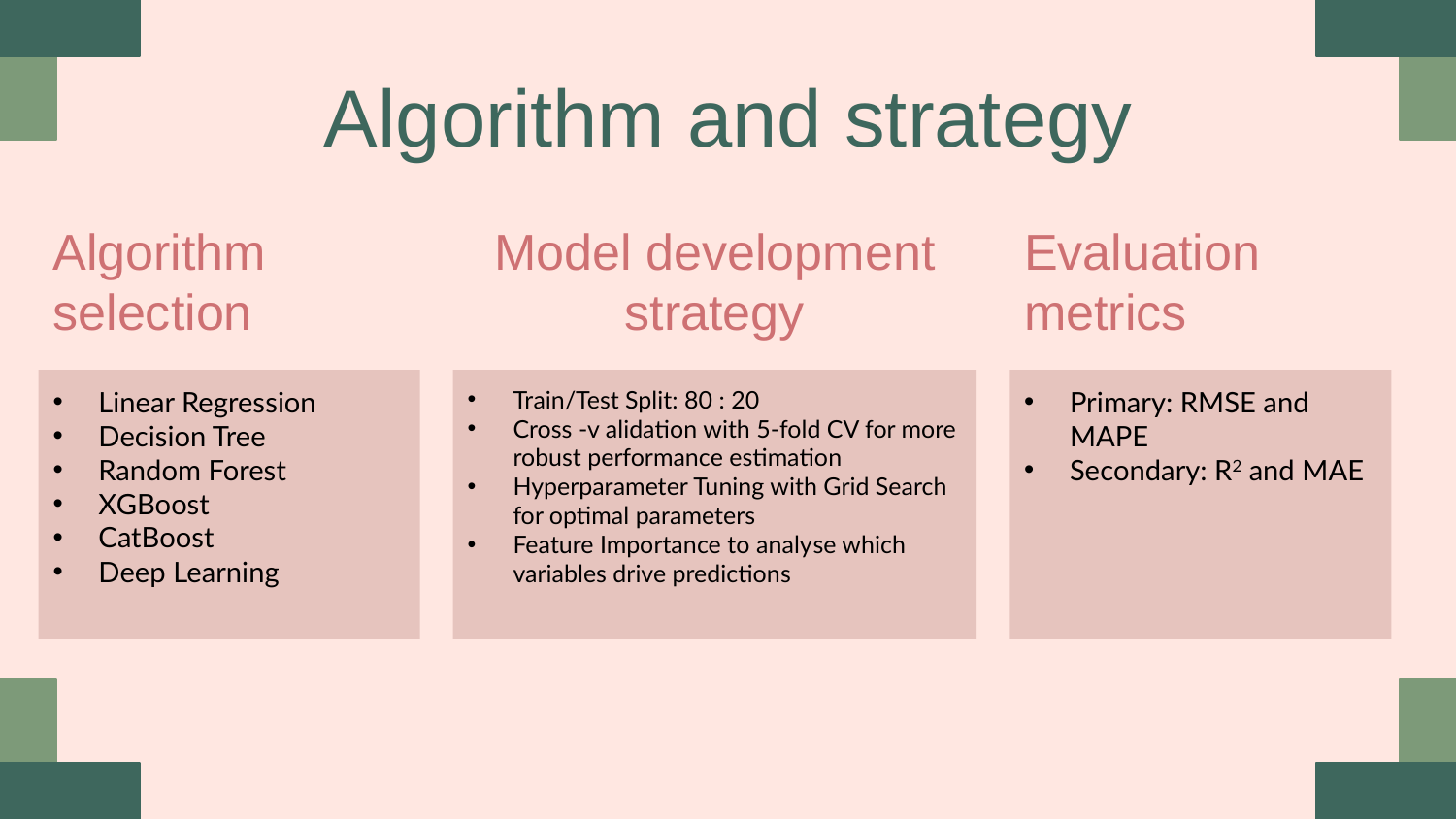

# Algorithm and strategy
Algorithm selection
Model development strategy
Evaluation metrics
Linear Regression
Decision Tree
Random Forest
XGBoost
CatBoost
Deep Learning
Train/Test Split: 80 : 20
Cross -v alidation with 5-fold CV for more robust performance estimation
Hyperparameter Tuning with Grid Search for optimal parameters
Feature Importance to analyse which variables drive predictions
Primary: RMSE and MAPE
Secondary: R2 and MAE